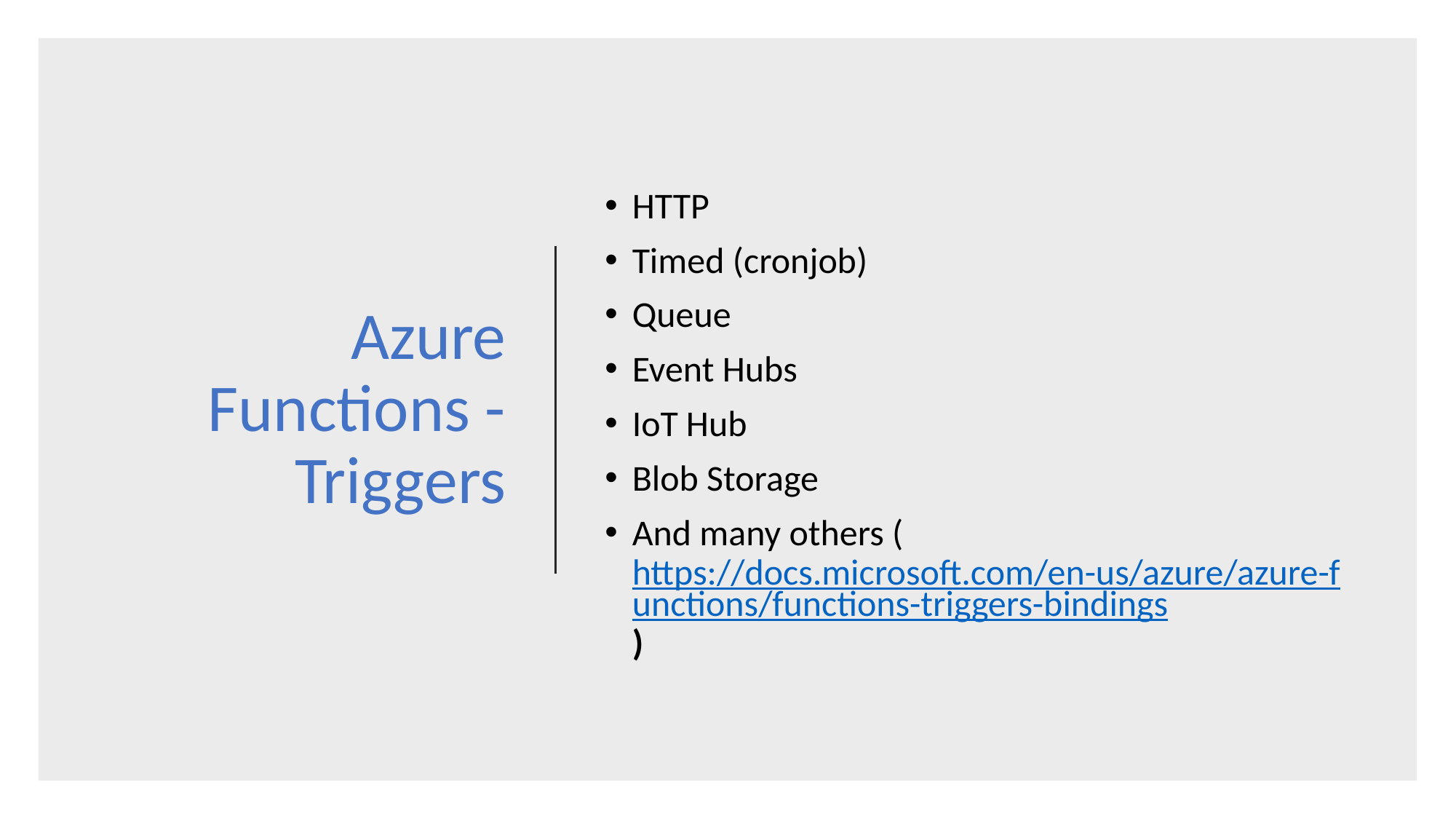

# Azure Functions - Triggers
HTTP
Timed (cronjob)
Queue
Event Hubs
IoT Hub
Blob Storage
And many others (https://docs.microsoft.com/en-us/azure/azure-functions/functions-triggers-bindings)